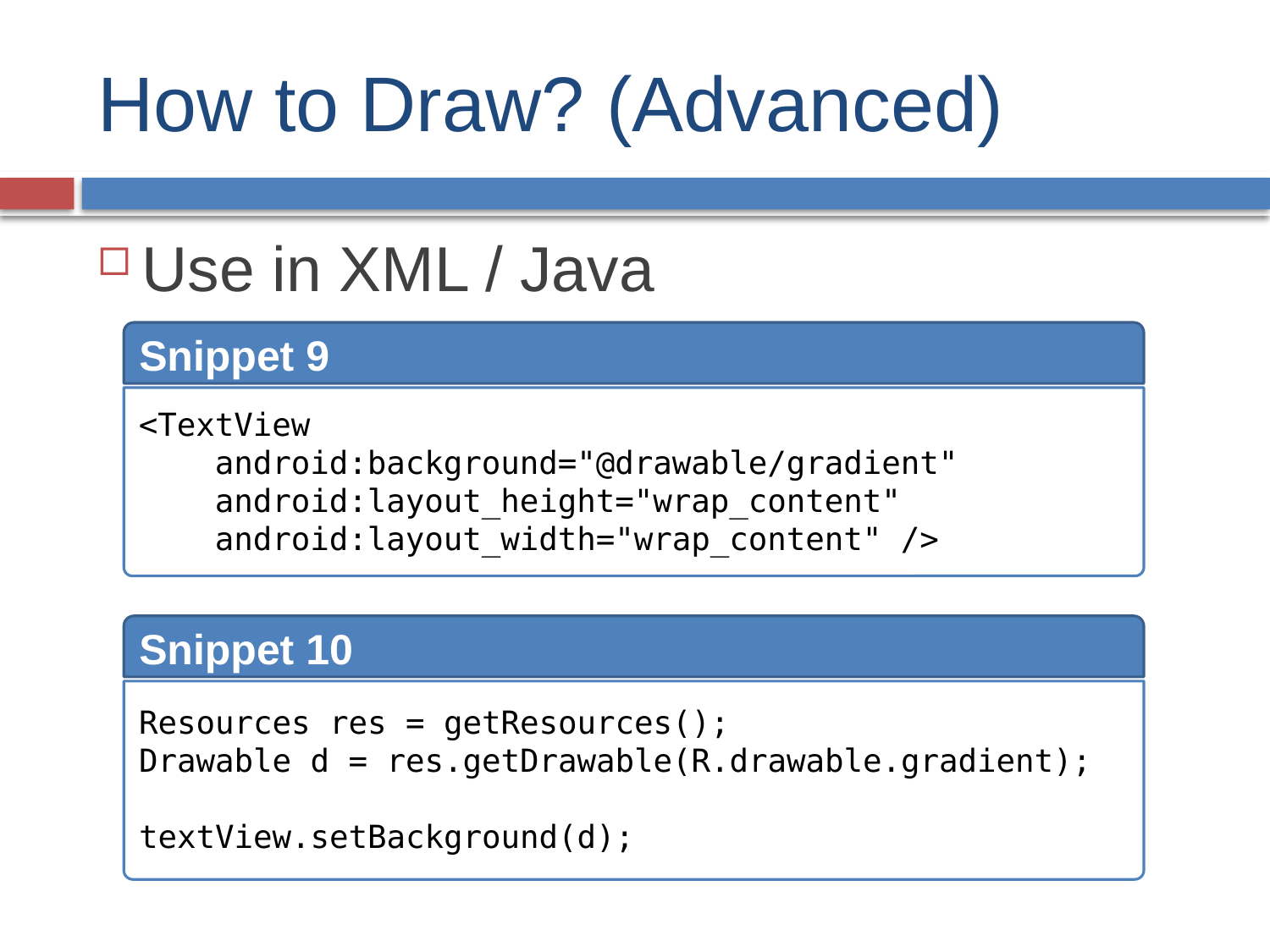

# How to Draw? (Advanced)
Use in XML / Java
Snippet 9
<TextView
    android:background="@drawable/gradient"
    android:layout_height="wrap_content"
    android:layout_width="wrap_content" />
Snippet 10
Resources res = getResources();
Drawable d = res.getDrawable(R.drawable.gradient);

textView.setBackground(d);